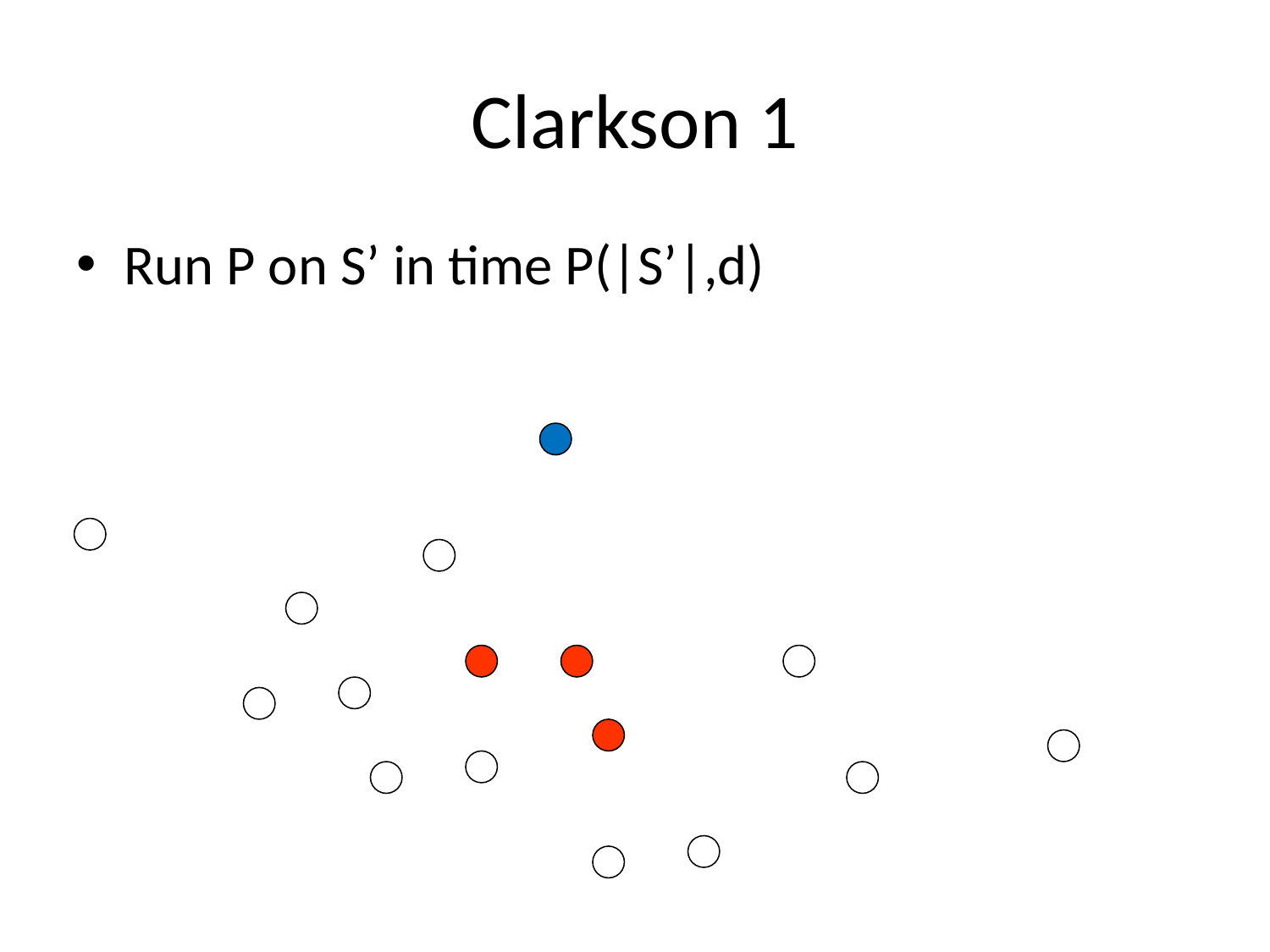

# Clarkson 1
Run P on S’ in time P(|S’|,d)